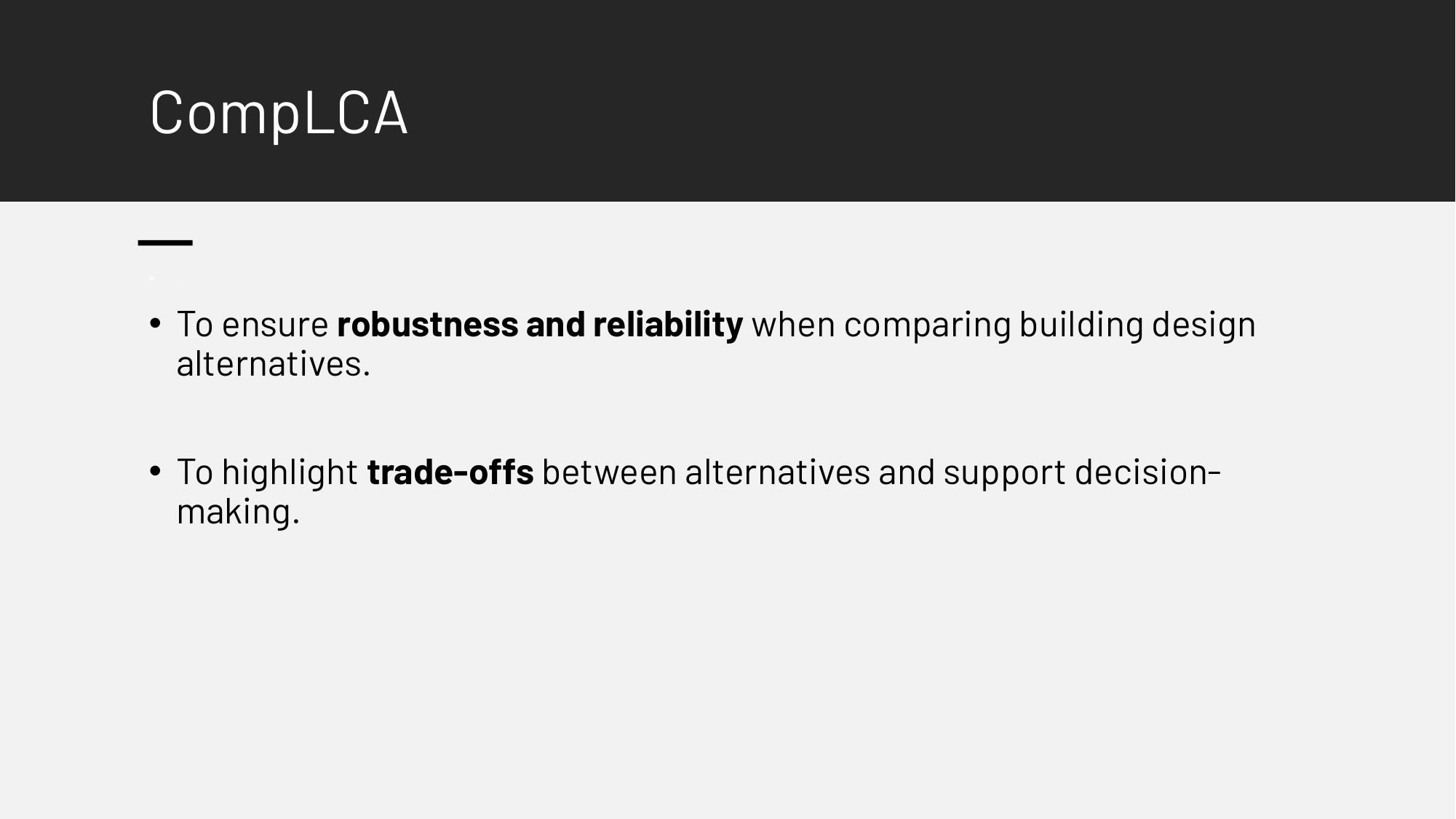

# CompLCA

.
To ensure robustness and reliability when comparing building design alternatives.

To highlight trade-offs between alternatives and support decision-making.